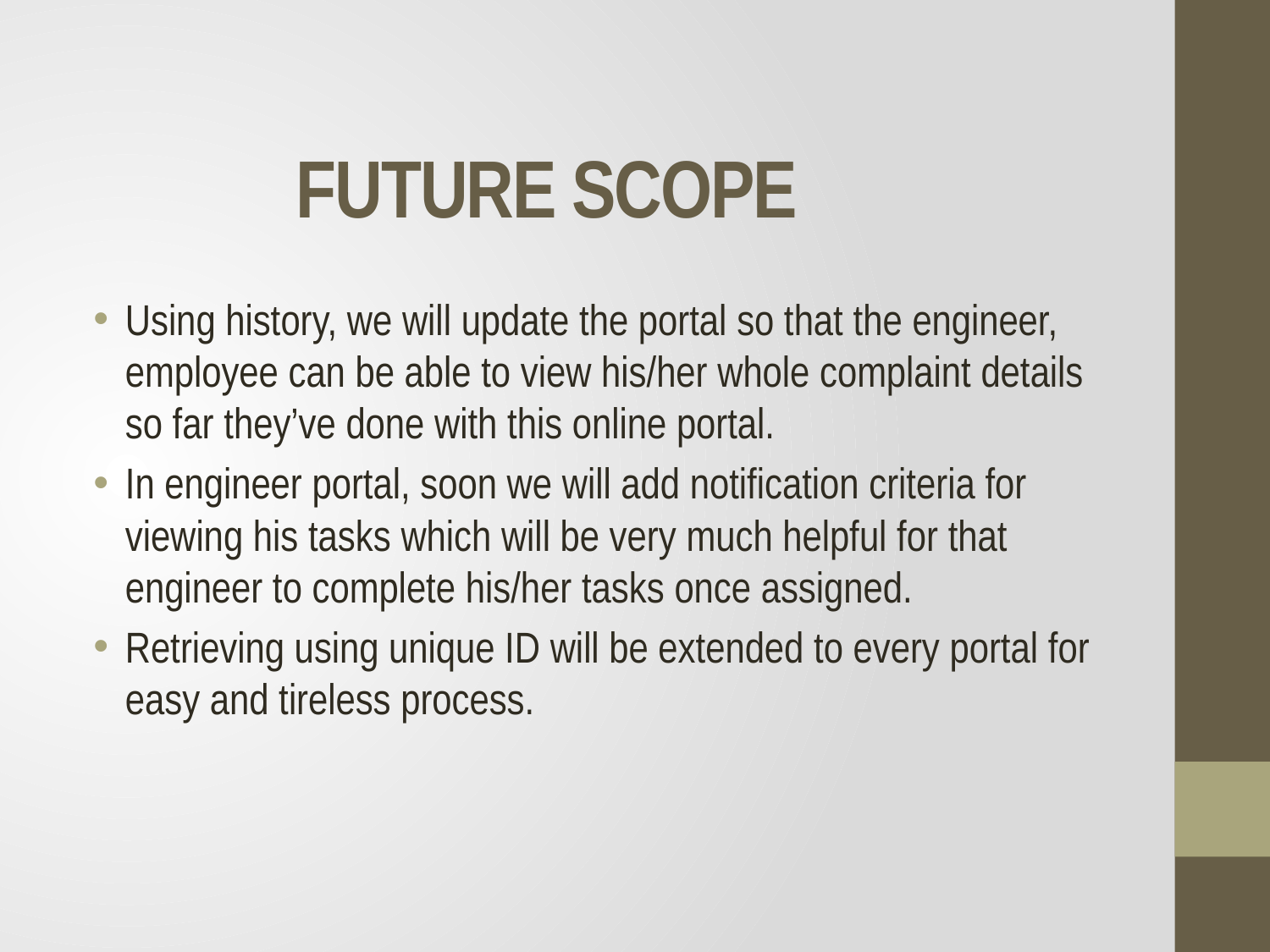

# FUTURE SCOPE
Using history, we will update the portal so that the engineer, employee can be able to view his/her whole complaint details so far they’ve done with this online portal.
In engineer portal, soon we will add notification criteria for viewing his tasks which will be very much helpful for that engineer to complete his/her tasks once assigned.
Retrieving using unique ID will be extended to every portal for easy and tireless process.